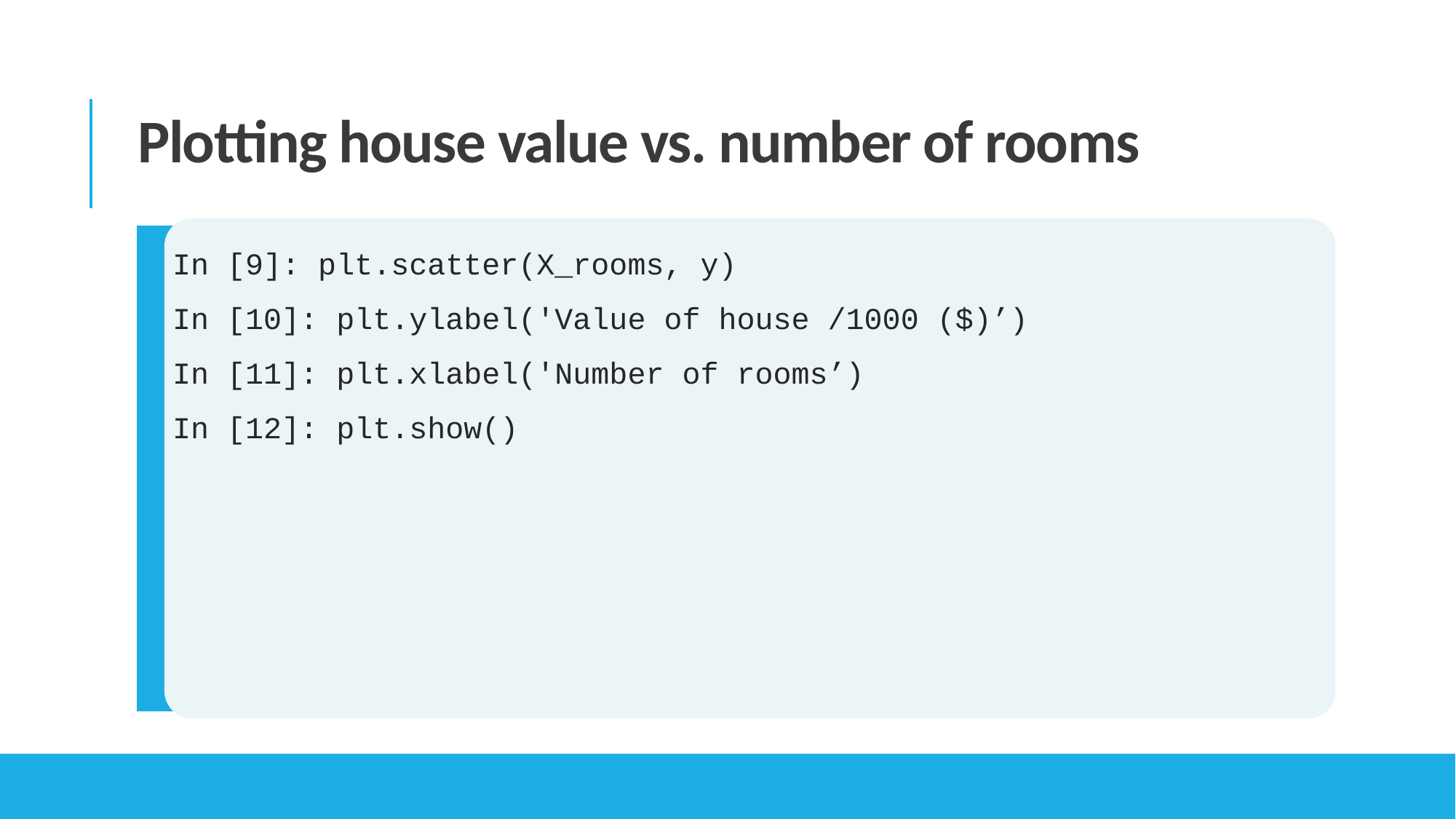

Plotting house value vs. number of rooms
In [9]: plt.scatter(X_rooms, y)
In [10]: plt.ylabel('Value of house /1000 ($)’)
In [11]: plt.xlabel('Number of rooms’)
In [12]: plt.show()